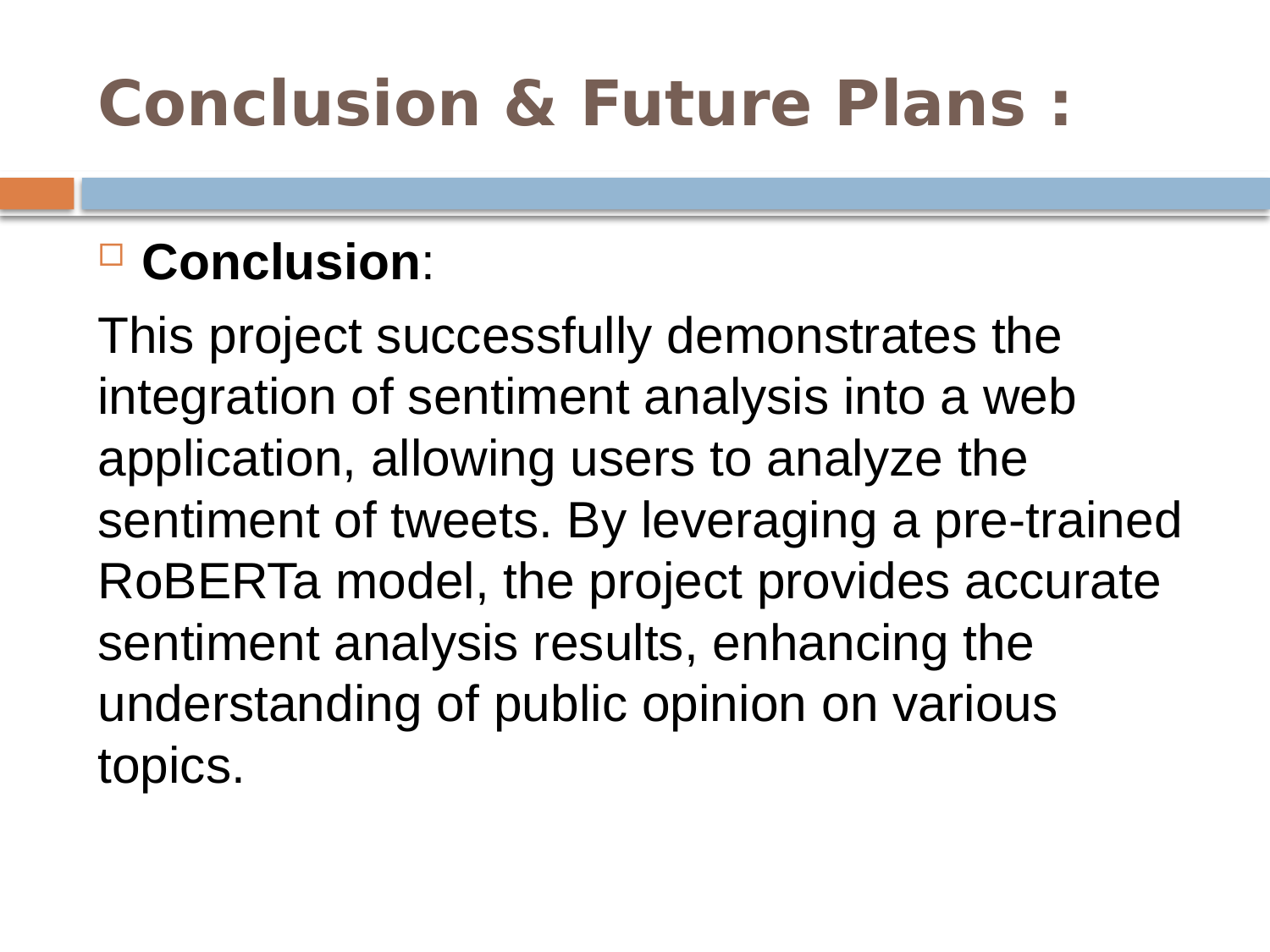

# Conclusion & Future Plans :
Conclusion:
This project successfully demonstrates the integration of sentiment analysis into a web application, allowing users to analyze the sentiment of tweets. By leveraging a pre-trained RoBERTa model, the project provides accurate sentiment analysis results, enhancing the understanding of public opinion on various topics.